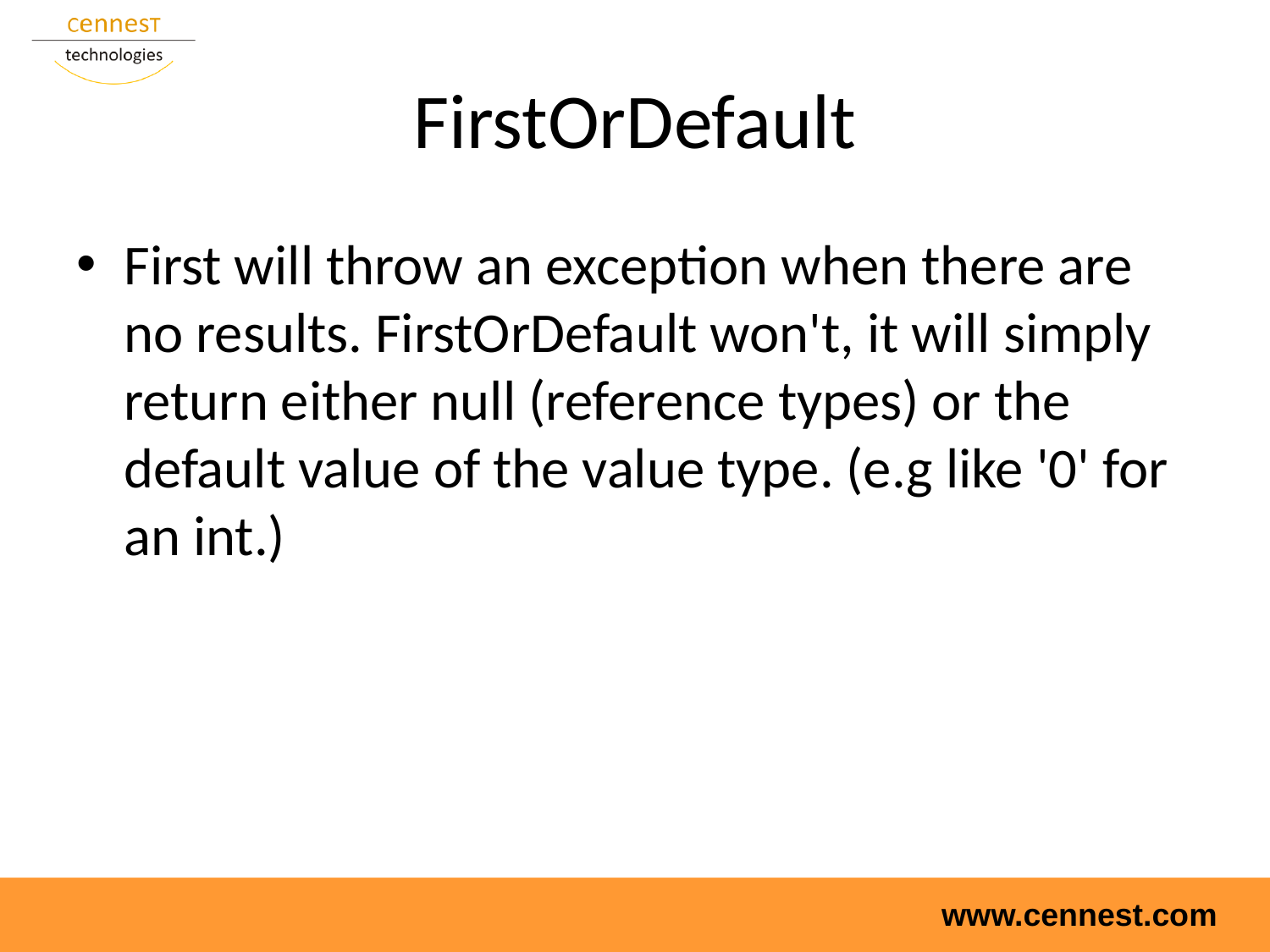

# FirstOrDefault
First will throw an exception when there are no results. FirstOrDefault won't, it will simply return either null (reference types) or the default value of the value type. (e.g like '0' for an int.)